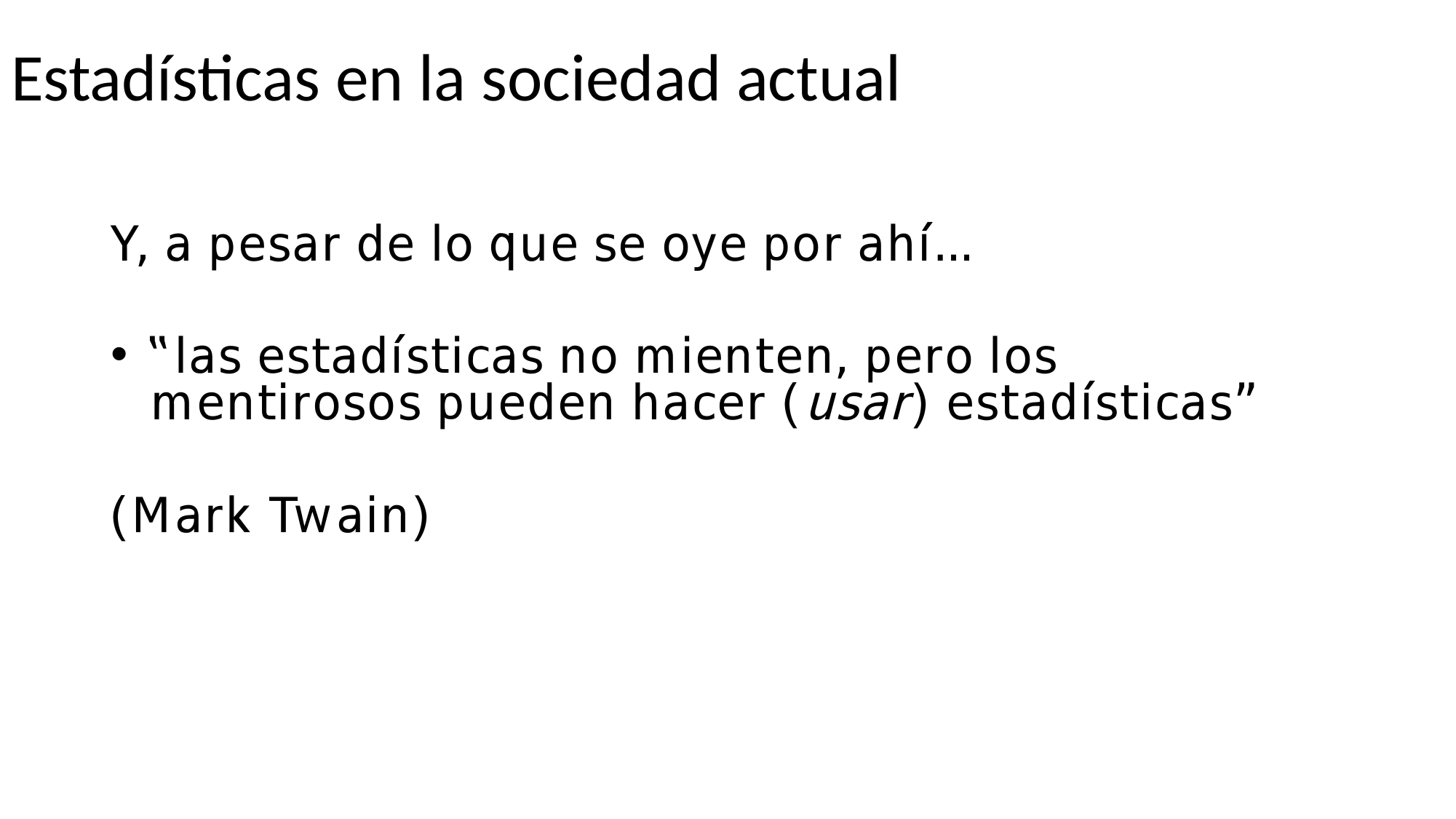

# Estadísticas en la sociedad actual
Y, a pesar de lo que se oye por ahí…

“las estadísticas no mienten, pero los mentirosos pueden hacer (usar) estadísticas”

(Mark Twain)